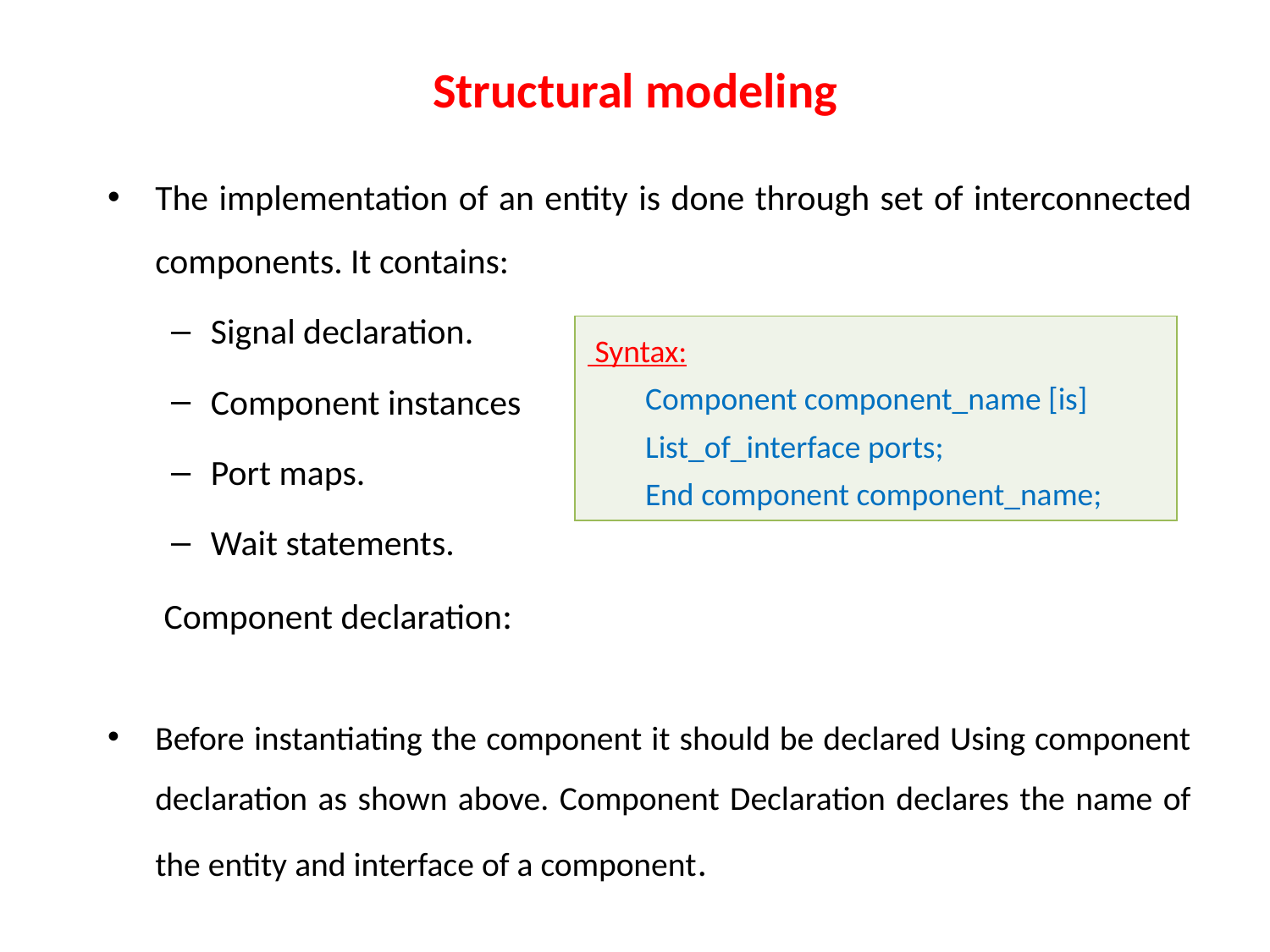

# Structural modeling

The implementation of an entity is done through set of interconnected components. It contains:
Signal declaration.
Component instances
Port maps.
Wait statements.
       Component declaration:

Before instantiating the component it should be declared Using component declaration as shown above. Component Declaration declares the name of the entity and interface of a component.
| Syntax: Component component\_name [is] List\_of\_interface ports; End component component\_name; |
| --- |